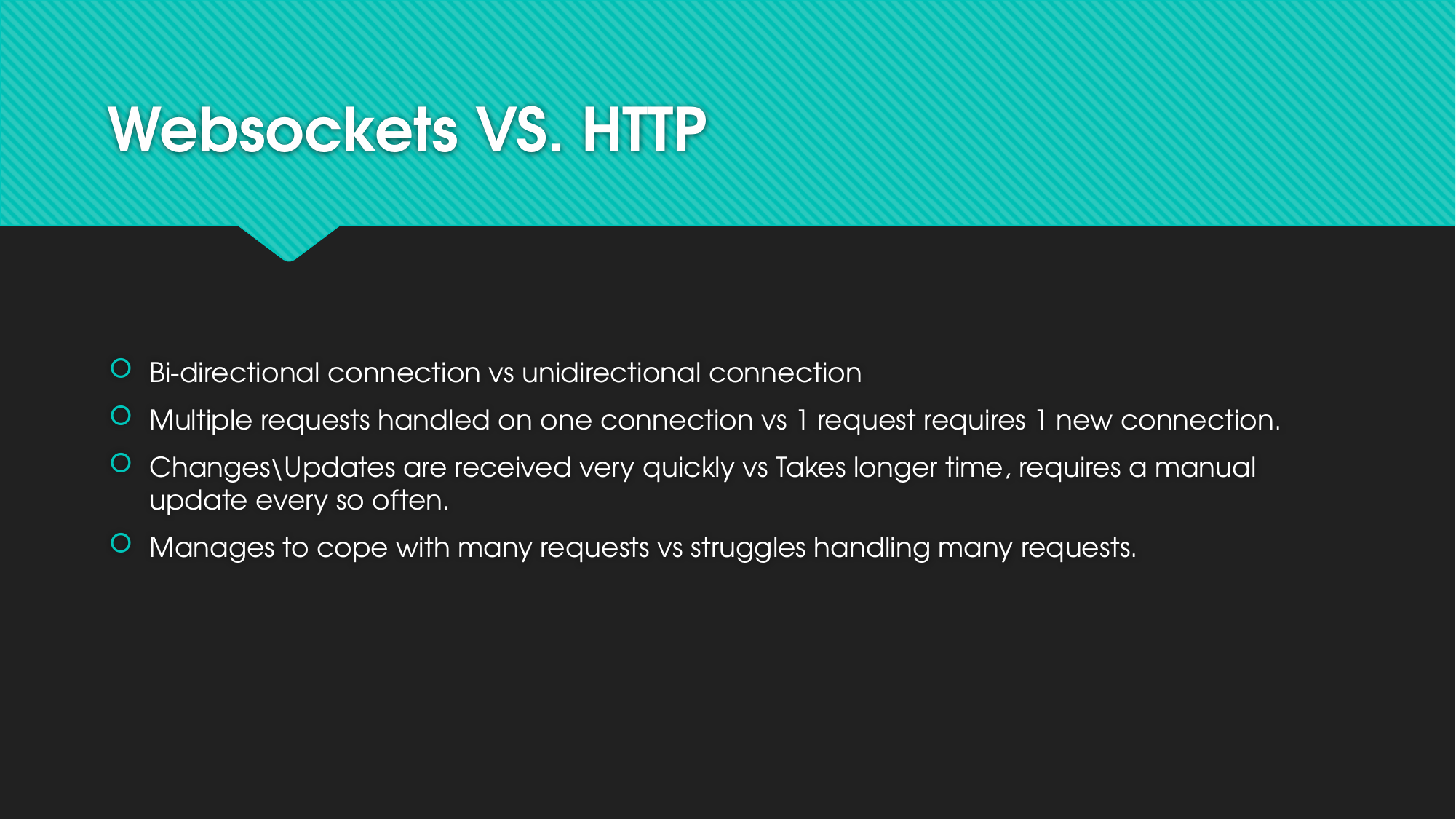

# Websockets VS. HTTP
Bi-directional connection vs unidirectional connection
Multiple requests handled on one connection vs 1 request requires 1 new connection.
Changes\Updates are received very quickly vs Takes longer time, requires a manual update every so often.
Manages to cope with many requests vs struggles handling many requests.